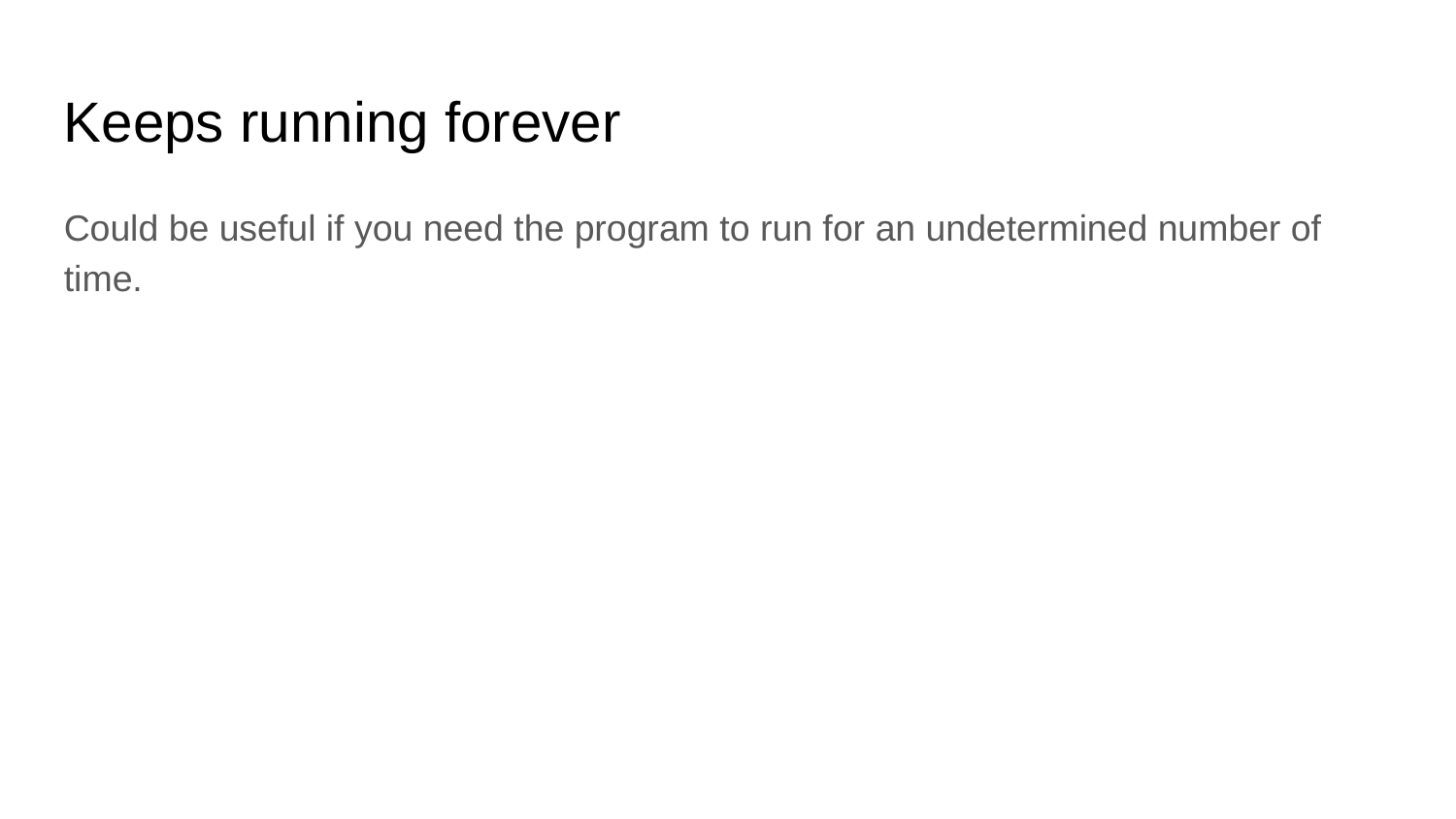

Keeps running forever
Could be useful if you need the program to run for an undetermined number of time.